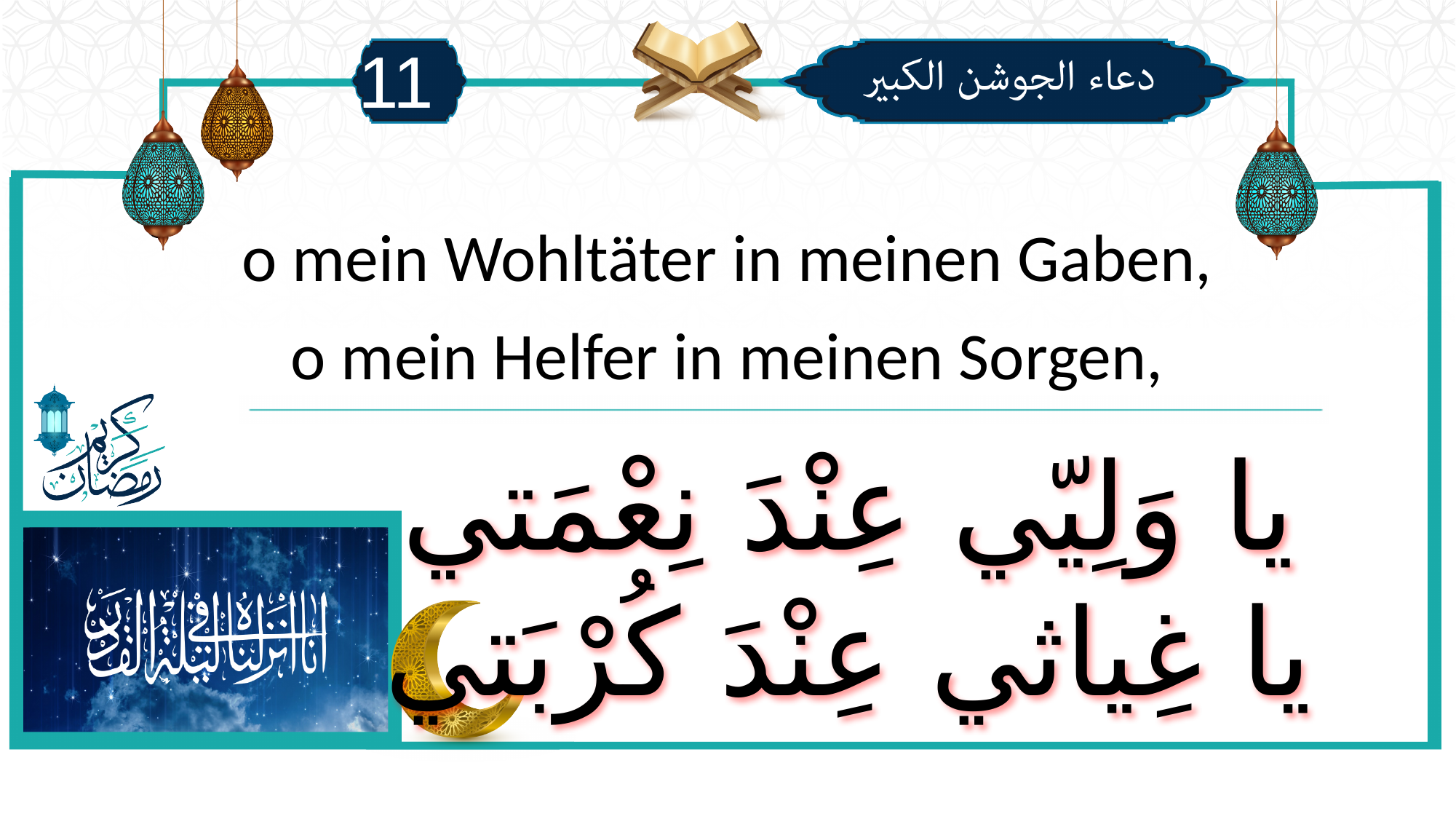

11
 o mein Wohltäter in meinen Gaben,
o mein Helfer in meinen Sorgen,
يا وَلِيّي عِنْدَ نِعْمَتي
يا غِياثي عِنْدَ كُرْبَتي